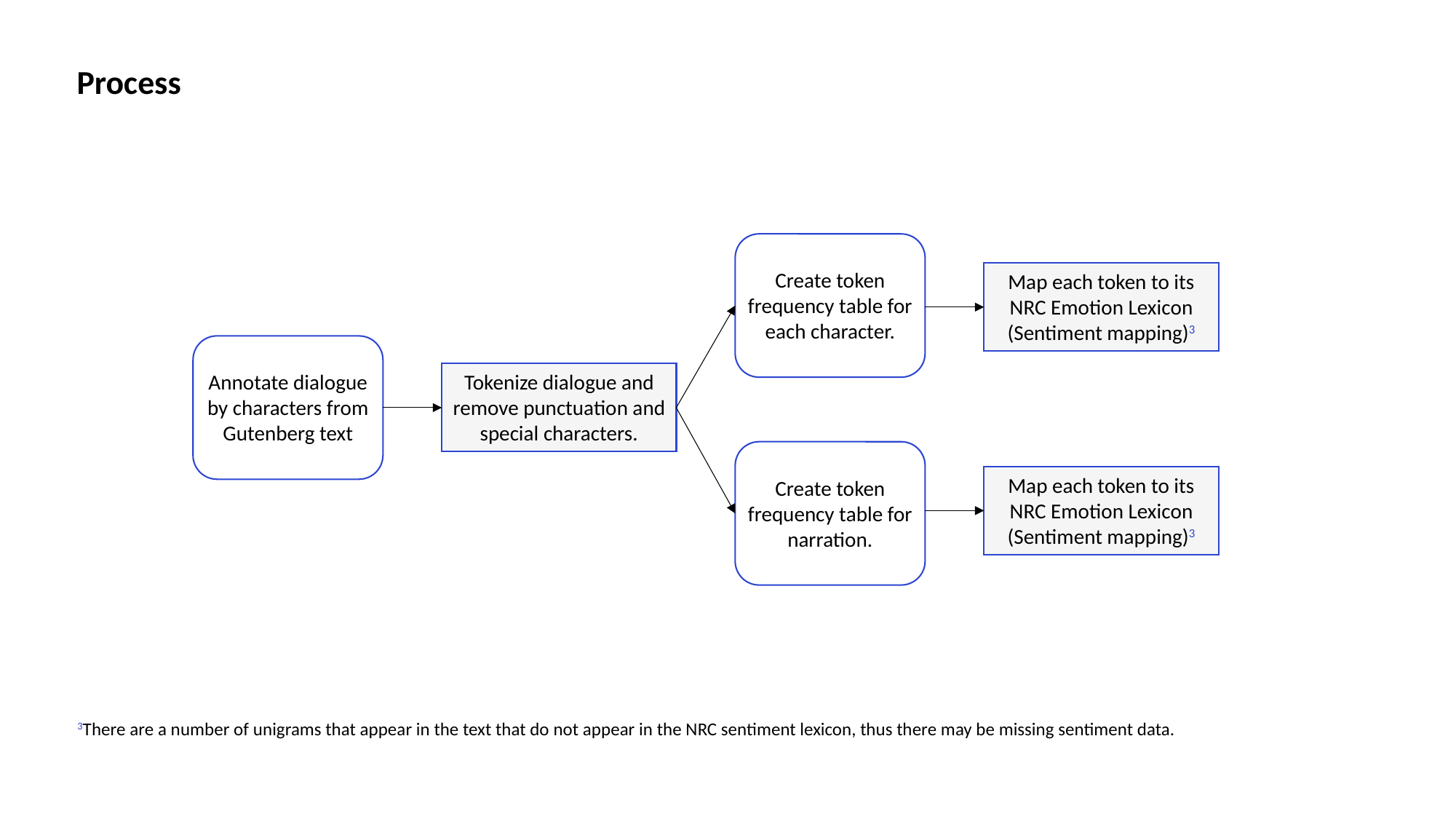

Process

Create token frequency table for each character.
Map each token to its NRC Emotion Lexicon (Sentiment mapping)3

Annotate dialogue by characters from Gutenberg text
Tokenize dialogue and remove punctuation and special characters.

Create token frequency table for narration.
Map each token to its NRC Emotion Lexicon (Sentiment mapping)3

3There are a number of unigrams that appear in the text that do not appear in the NRC sentiment lexicon, thus there may be missing sentiment data.